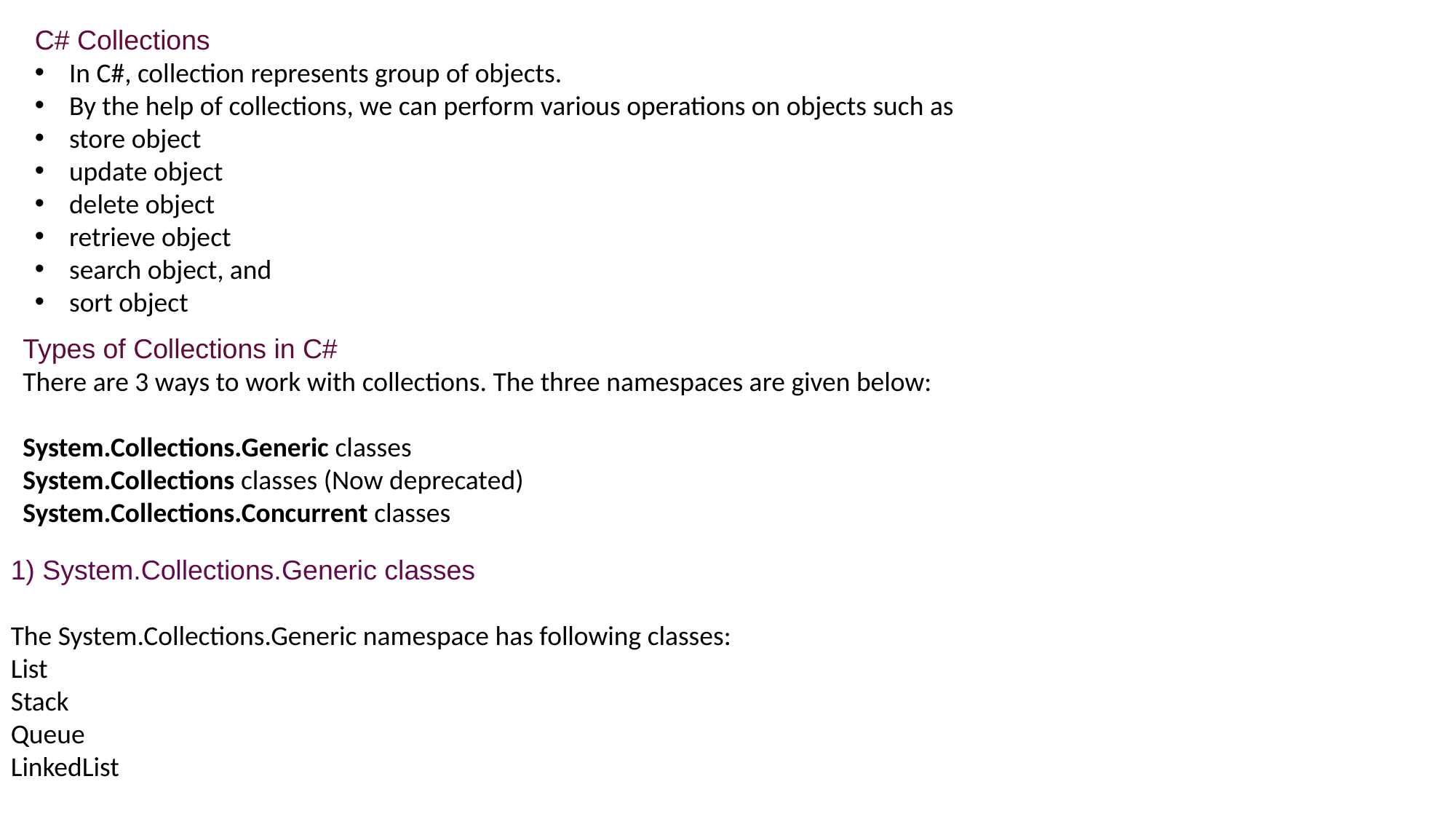

C# Collections
In C#, collection represents group of objects.
By the help of collections, we can perform various operations on objects such as
store object
update object
delete object
retrieve object
search object, and
sort object
Types of Collections in C#
There are 3 ways to work with collections. The three namespaces are given below:
System.Collections.Generic classes
System.Collections classes (Now deprecated)
System.Collections.Concurrent classes

1) System.Collections.Generic classes
The System.Collections.Generic namespace has following classes:
List
Stack
Queue
LinkedList